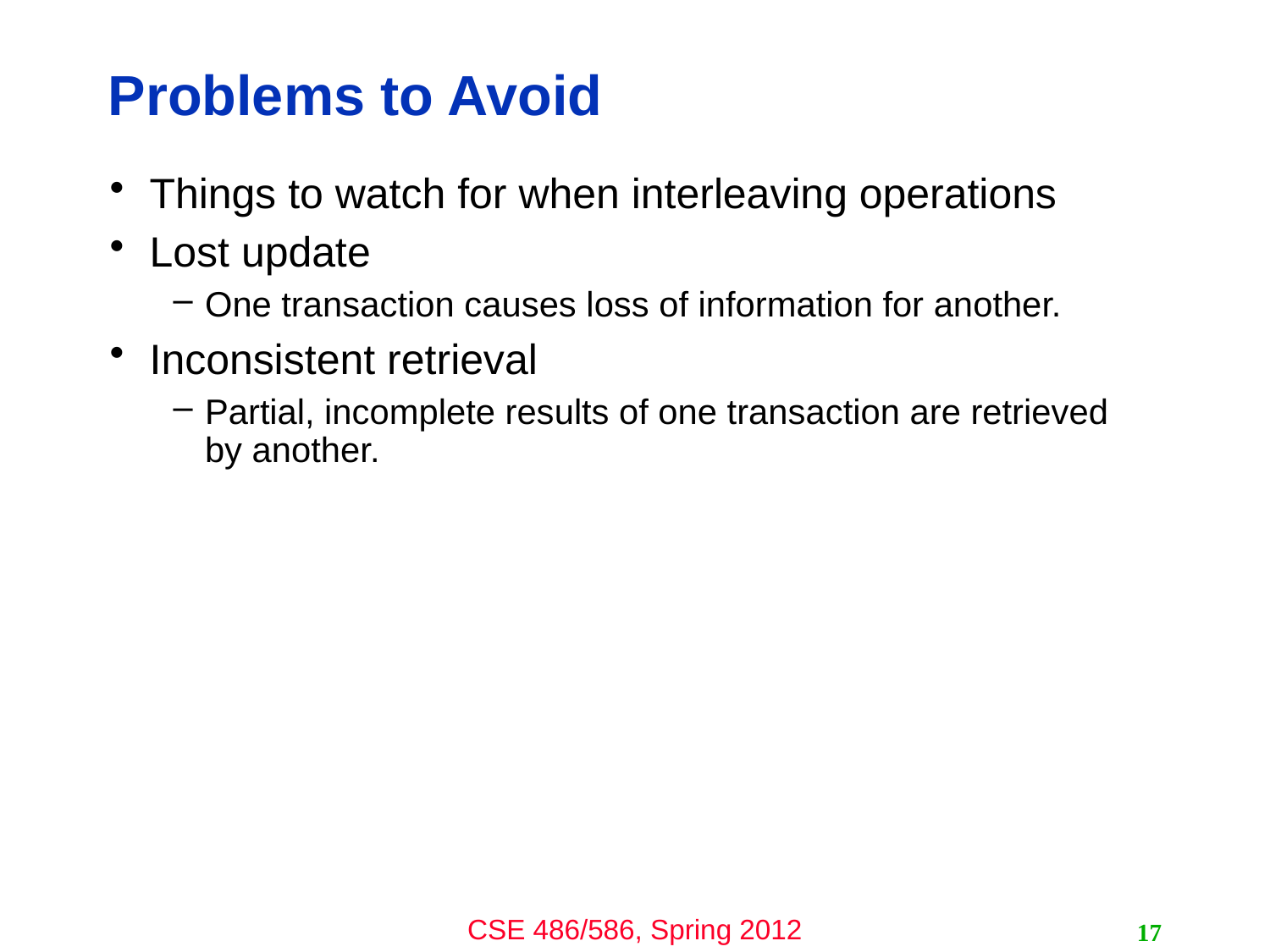

# Problems to Avoid
Things to watch for when interleaving operations
Lost update
One transaction causes loss of information for another.
Inconsistent retrieval
Partial, incomplete results of one transaction are retrieved by another.
17